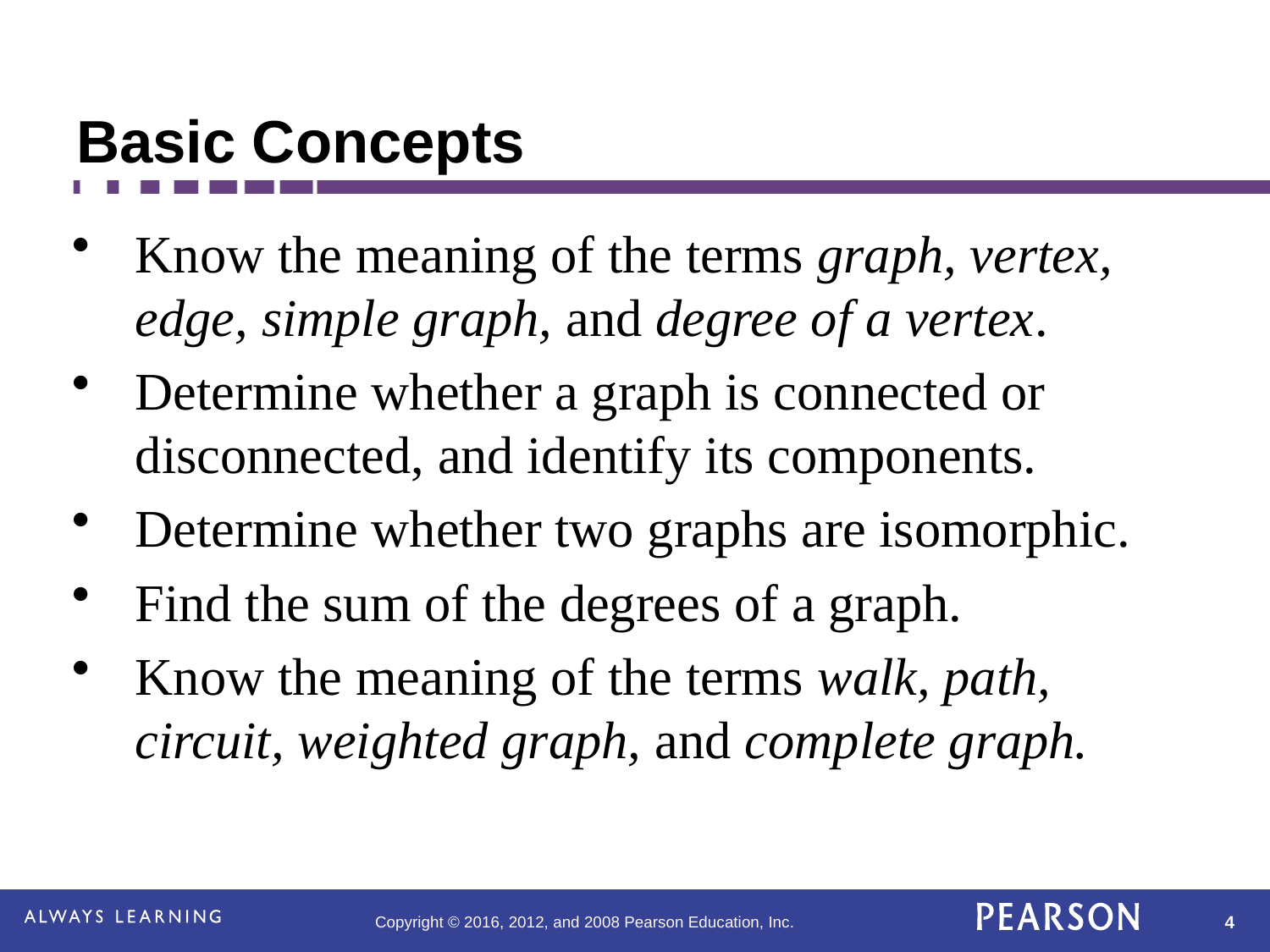

# Basic Concepts
Know the meaning of the terms graph, vertex, edge, simple graph, and degree of a vertex.
Determine whether a graph is connected or disconnected, and identify its components.
Determine whether two graphs are isomorphic.
Find the sum of the degrees of a graph.
Know the meaning of the terms walk, path, circuit, weighted graph, and complete graph.